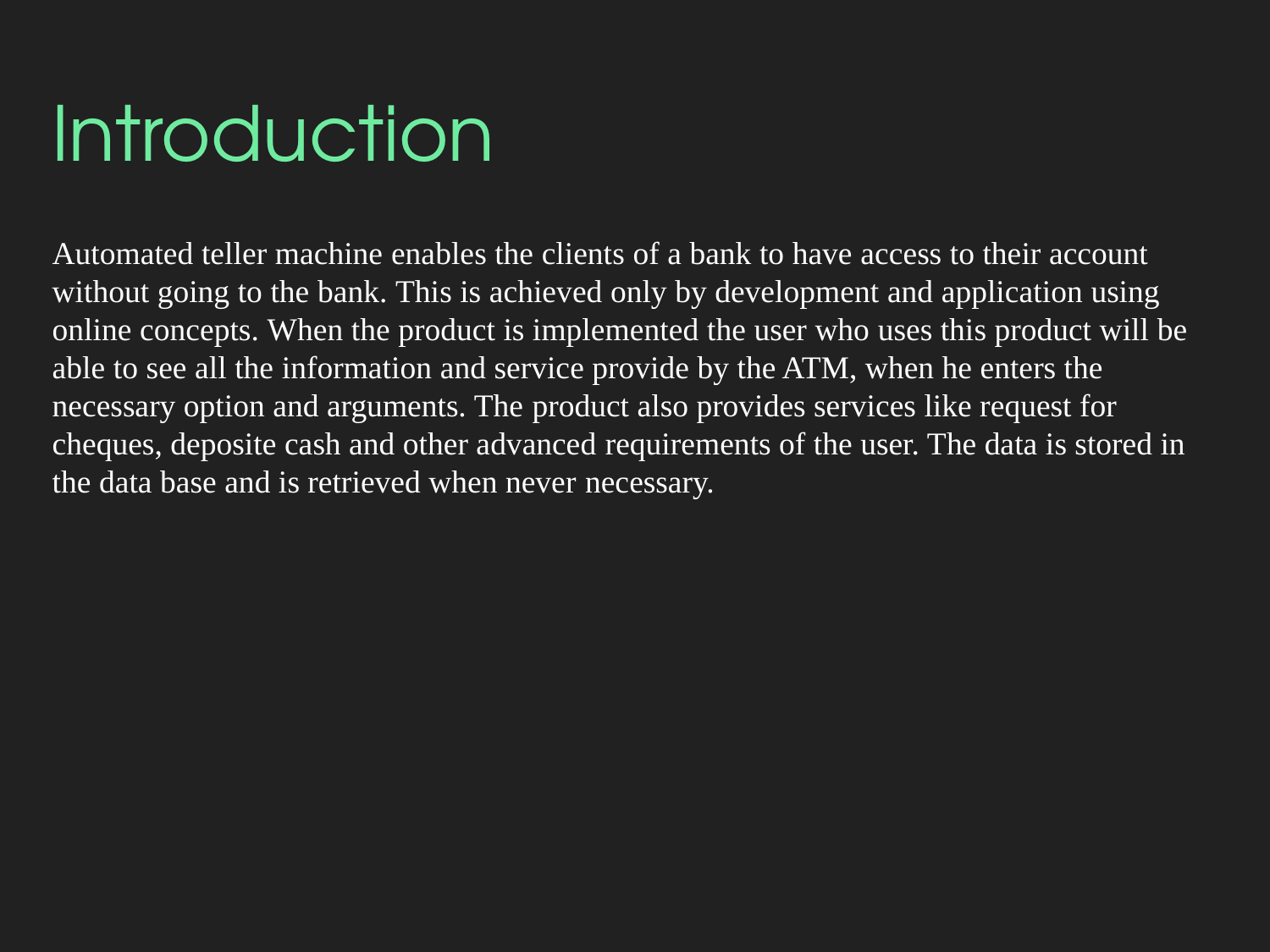

Introduction
Automated teller machine enables the clients of a bank to have access to their account without going to the bank. This is achieved only by development and application using online concepts. When the product is implemented the user who uses this product will be able to see all the information and service provide by the ATM, when he enters the necessary option and arguments. The product also provides services like request for cheques, deposite cash and other advanced requirements of the user. The data is stored in the data base and is retrieved when never necessary.